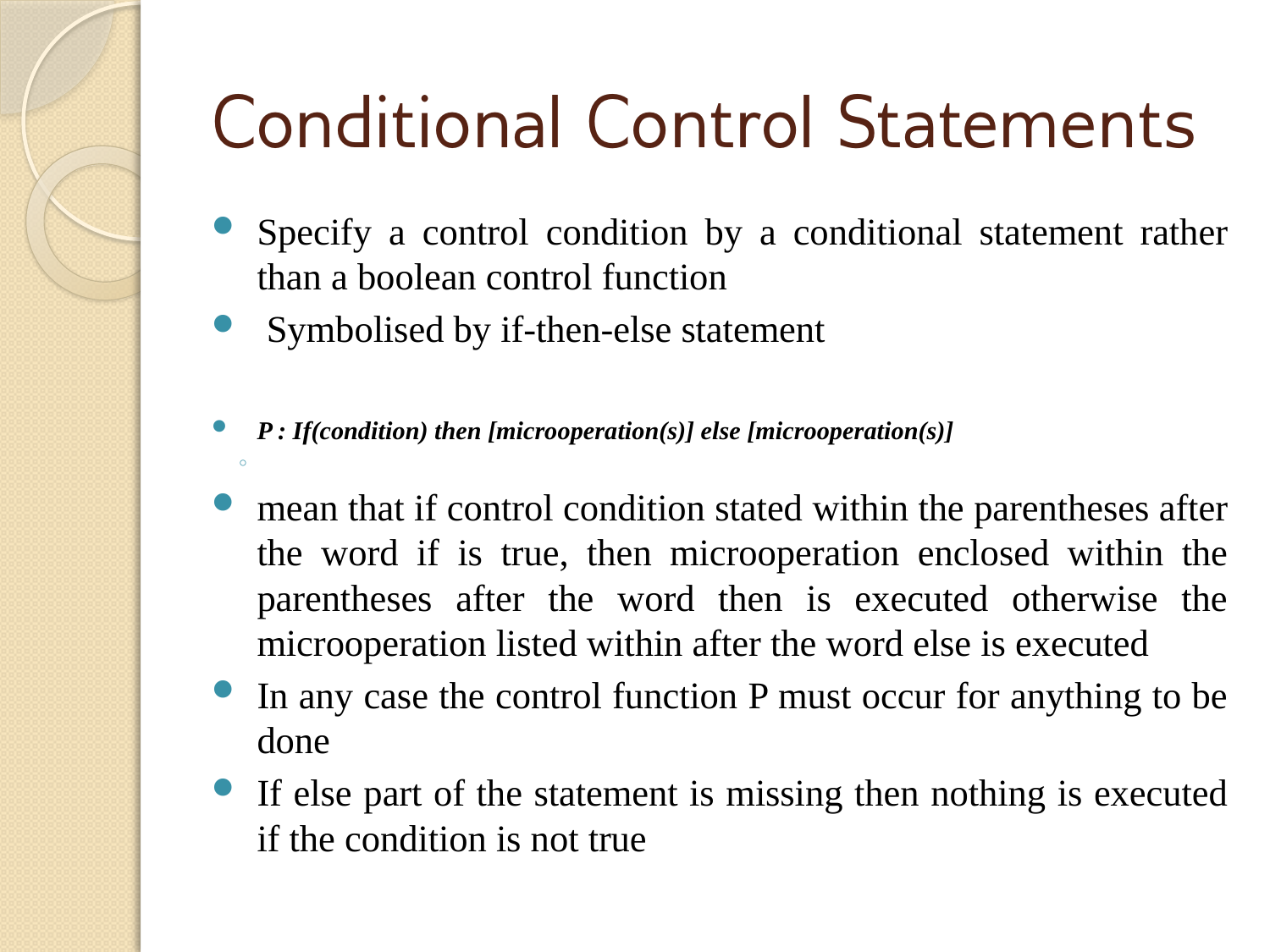

# Conditional Control Statements
Specify a control condition by a conditional statement rather than a boolean control function
 Symbolised by if-then-else statement

P : If(condition) then [microoperation(s)] else [microoperation(s)]

mean that if control condition stated within the parentheses after the word if is true, then microoperation enclosed within the parentheses after the word then is executed otherwise the microoperation listed within after the word else is executed
In any case the control function P must occur for anything to be done
If else part of the statement is missing then nothing is executed if the condition is not true